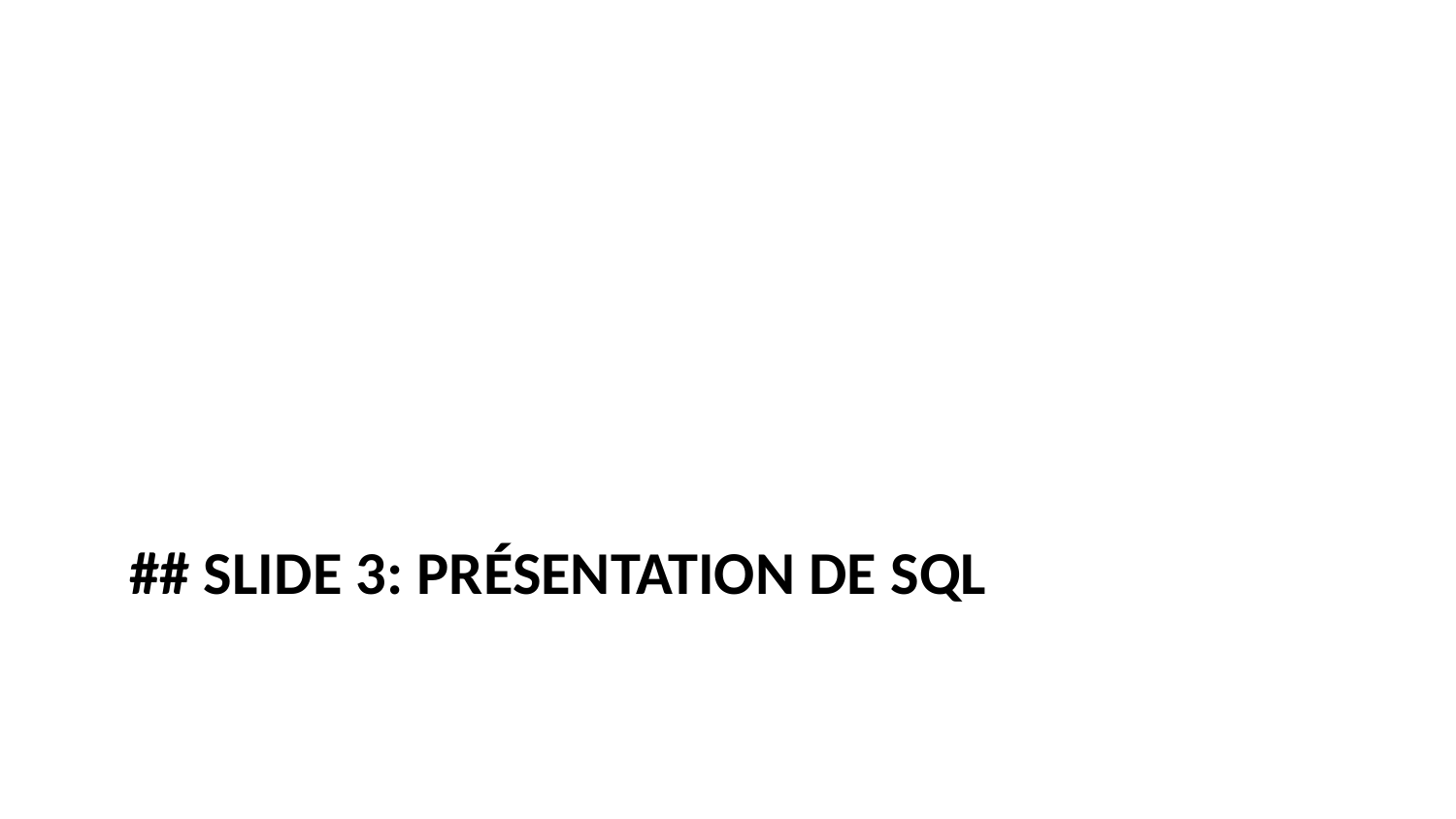

# ## Slide 3: Présentation de SQL